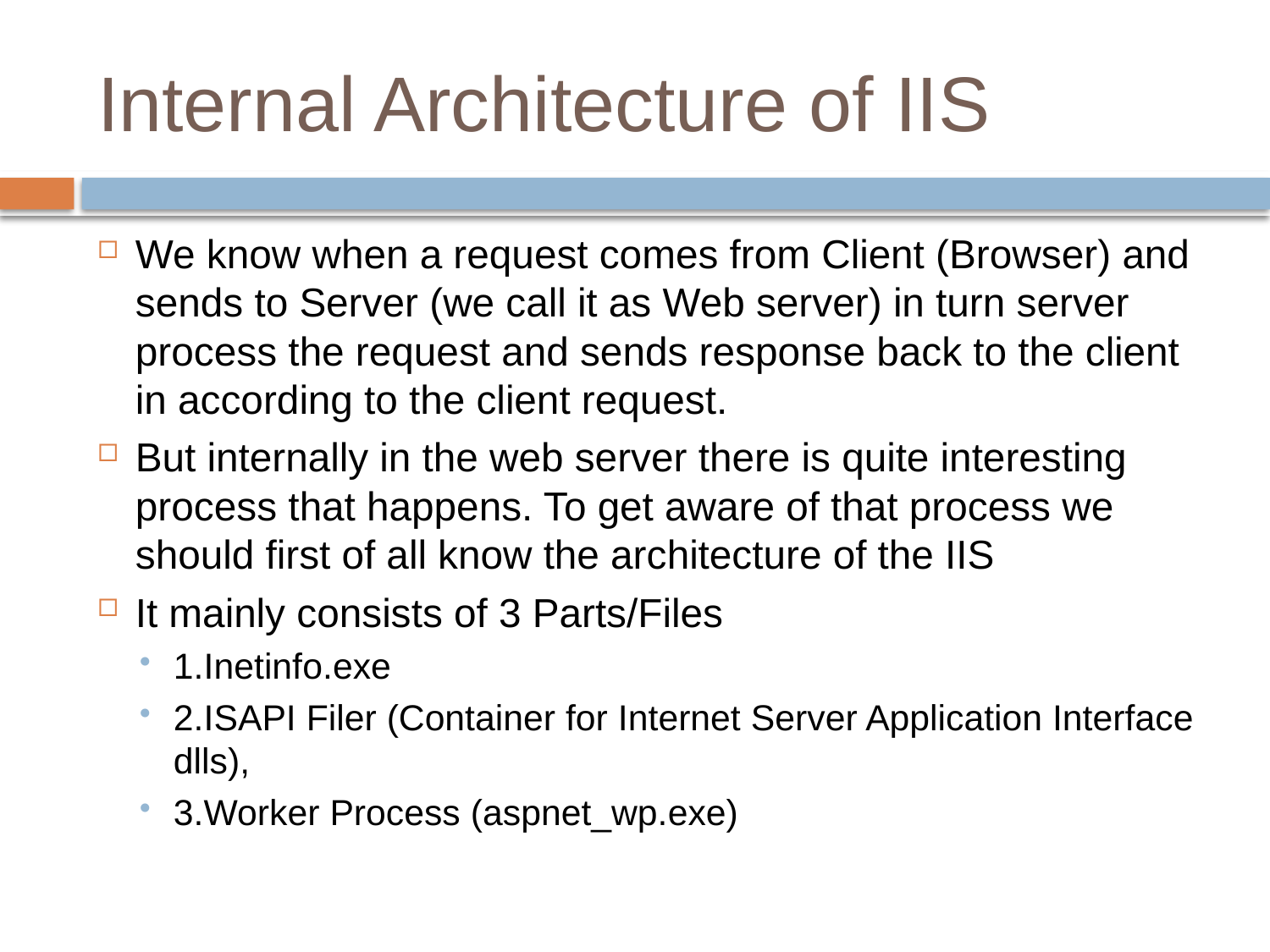

# Internal Architecture of IIS
We know when a request comes from Client (Browser) and sends to Server (we call it as Web server) in turn server process the request and sends response back to the client in according to the client request.
But internally in the web server there is quite interesting process that happens. To get aware of that process we should first of all know the architecture of the IIS
It mainly consists of 3 Parts/Files
1.Inetinfo.exe
2.ISAPI Filer (Container for Internet Server Application Interface dlls),
3.Worker Process (aspnet_wp.exe)